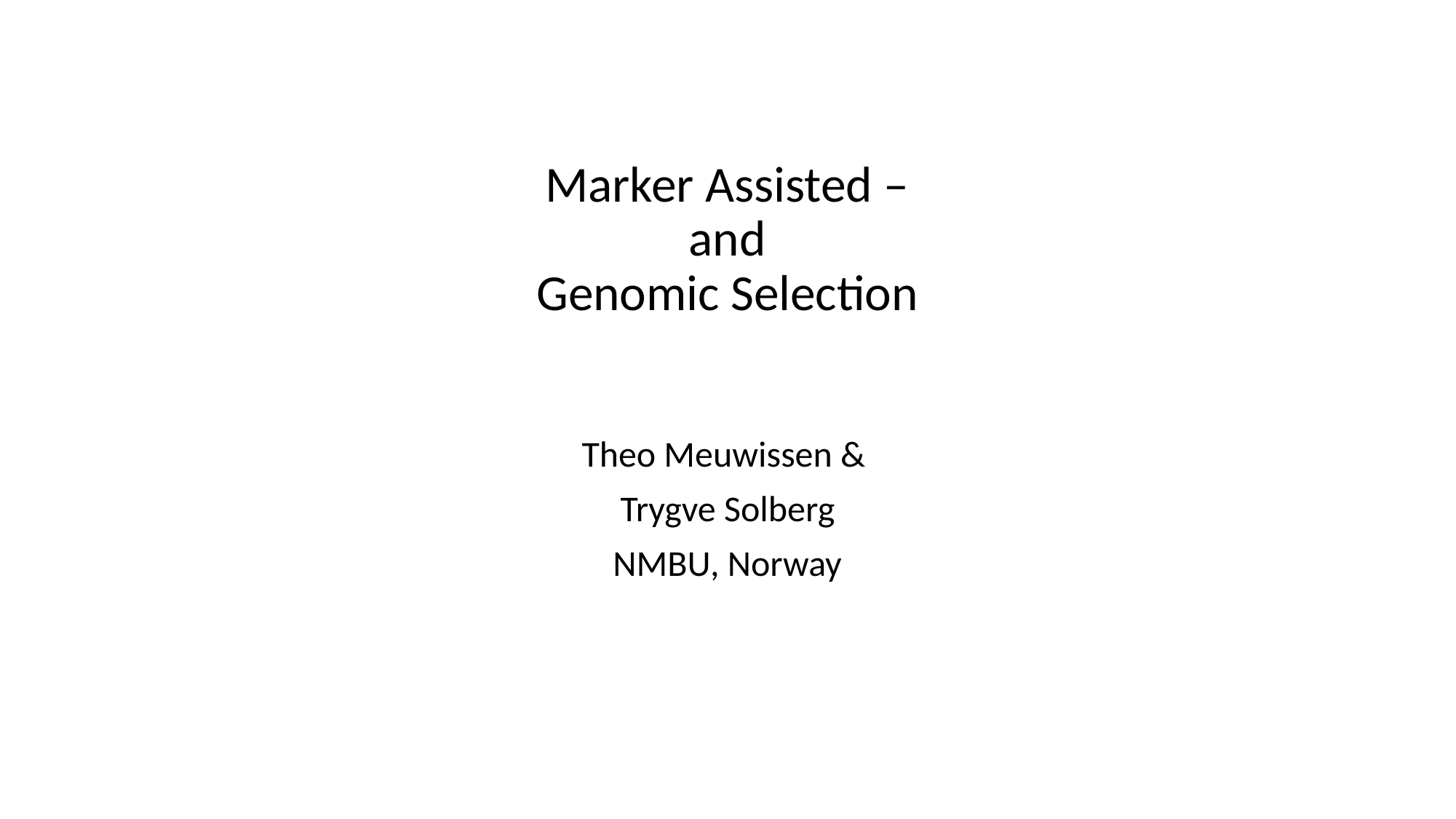

# Marker Assisted – and Genomic Selection
Theo Meuwissen &
Trygve Solberg
NMBU, Norway